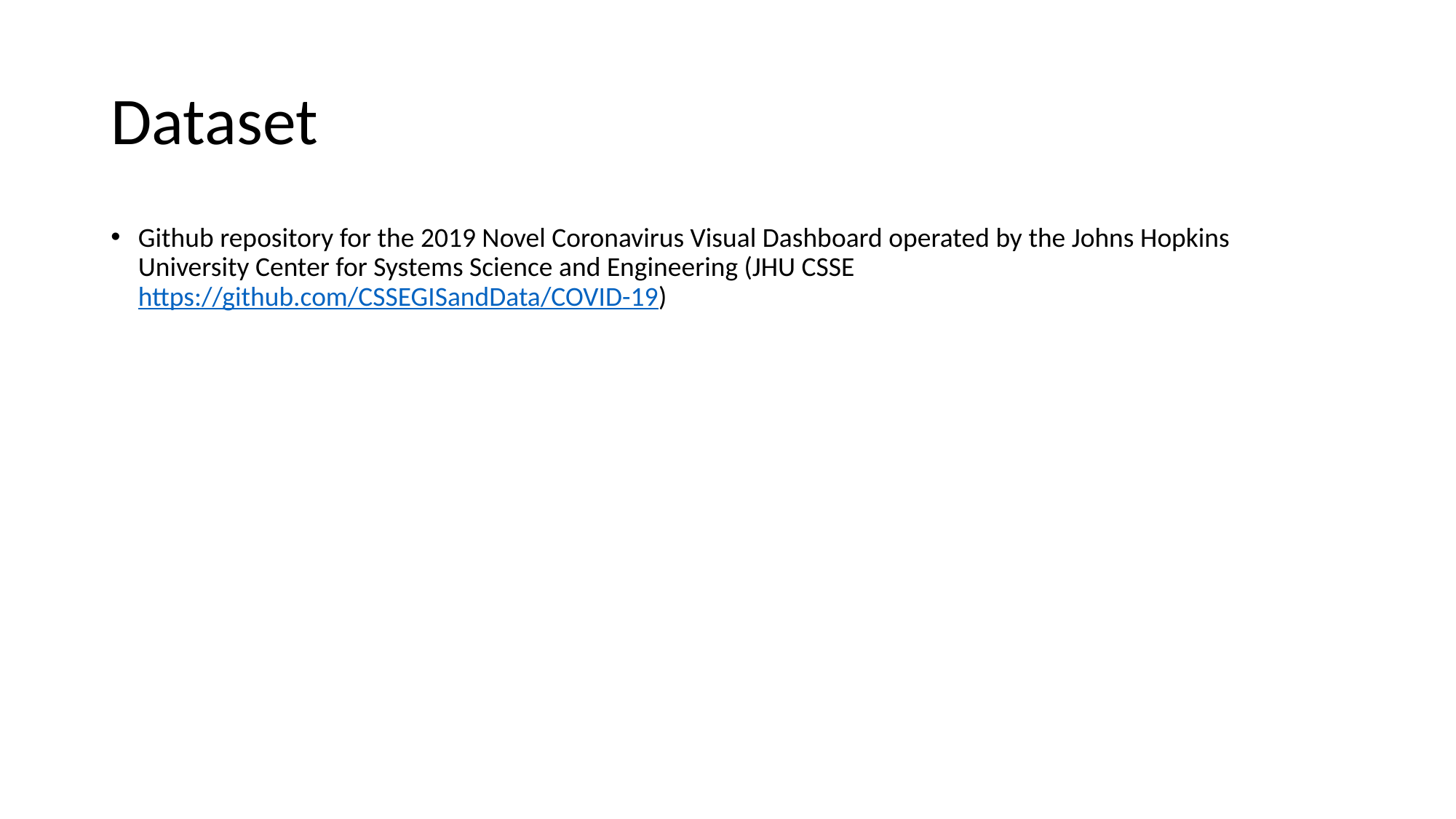

# Dataset
Github repository for the 2019 Novel Coronavirus Visual Dashboard operated by the Johns Hopkins University Center for Systems Science and Engineering (JHU CSSE https://github.com/CSSEGISandData/COVID-19)